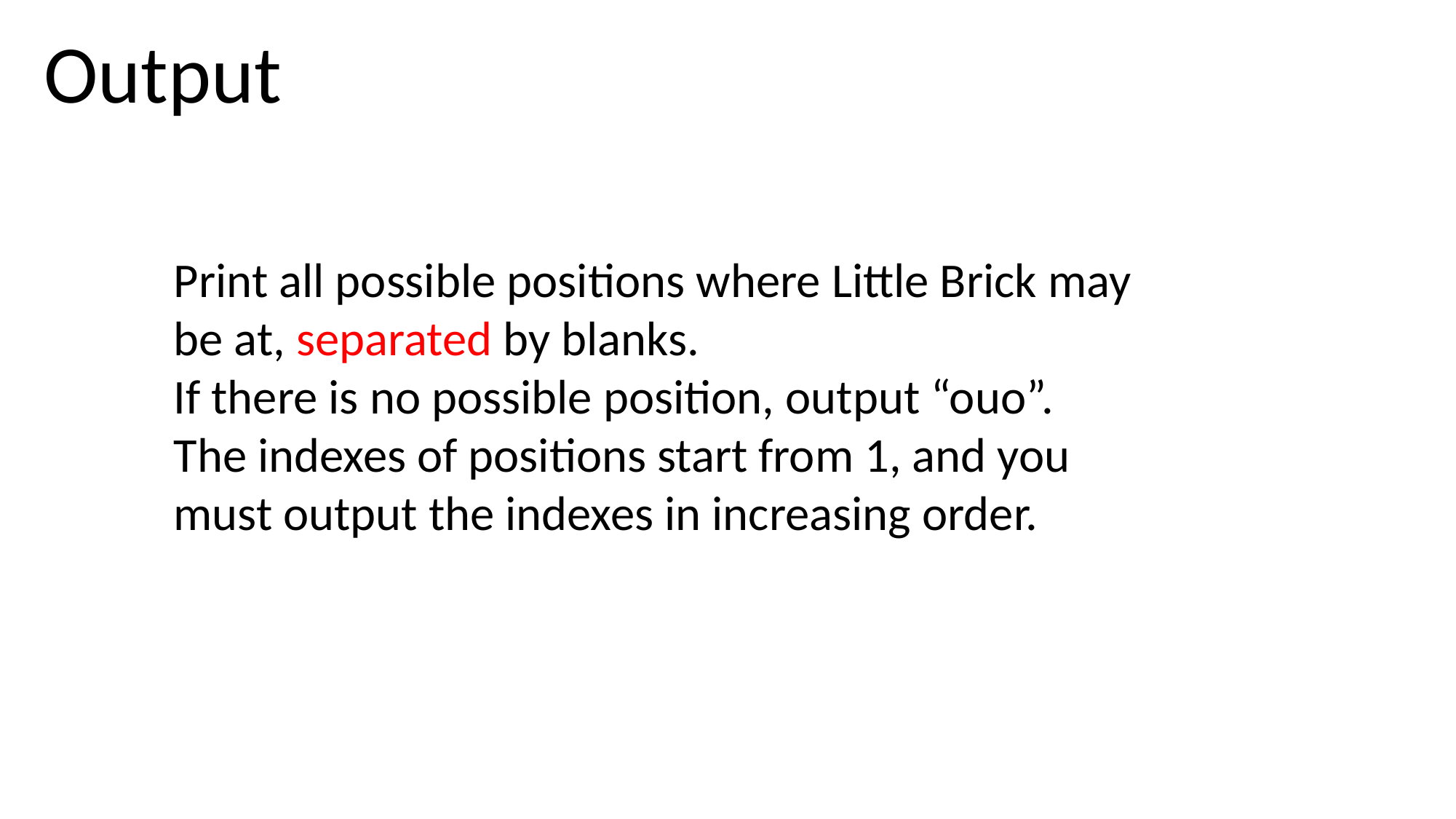

Output
Print all possible positions where Little Brick may be at, separated by blanks.
If there is no possible position, output “ouo”.
The indexes of positions start from 1, and you must output the indexes in increasing order.